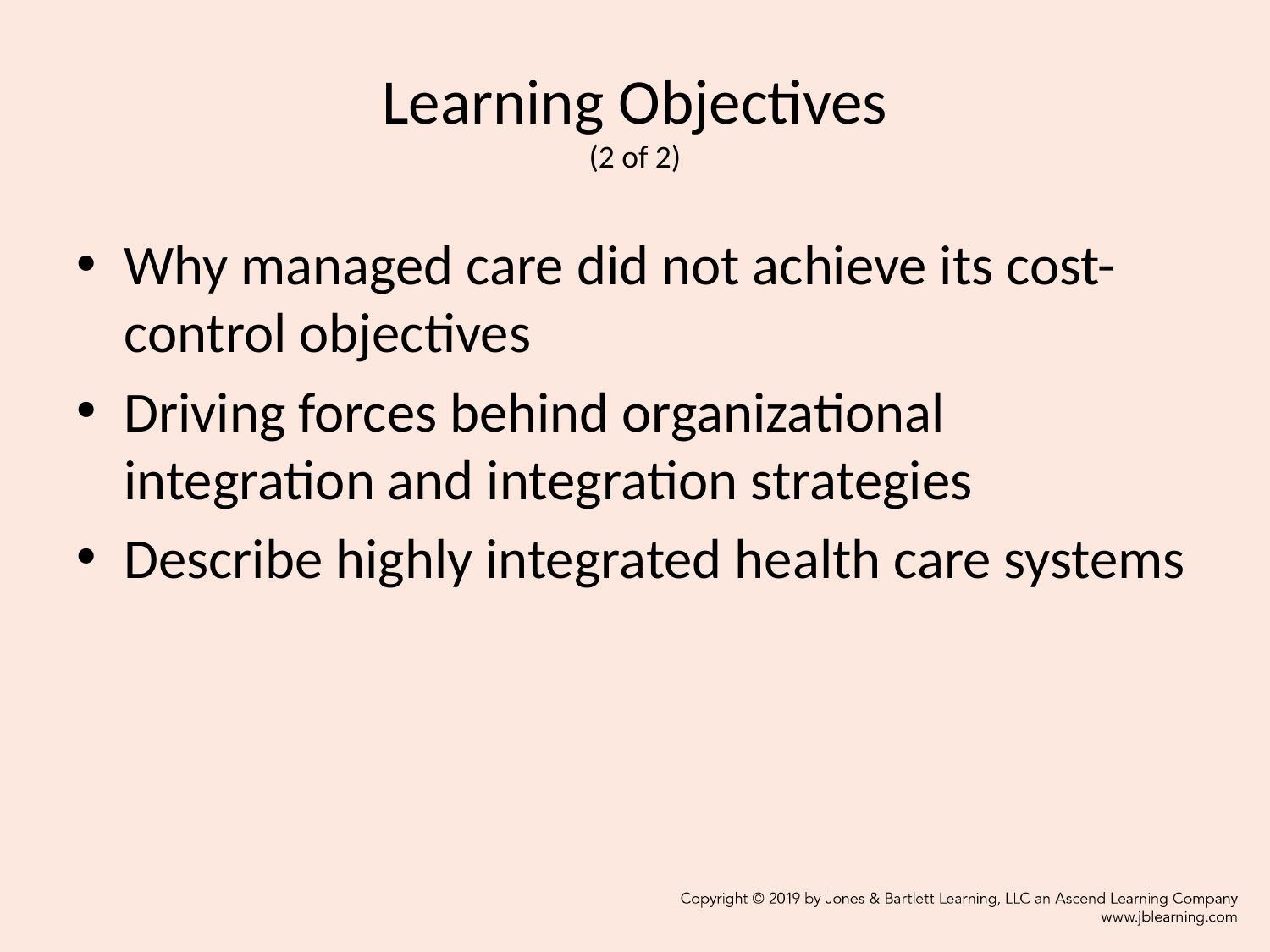

# Learning Objectives (2 of 2)
Why managed care did not achieve its cost-control objectives
Driving forces behind organizational integration and integration strategies
Describe highly integrated health care systems